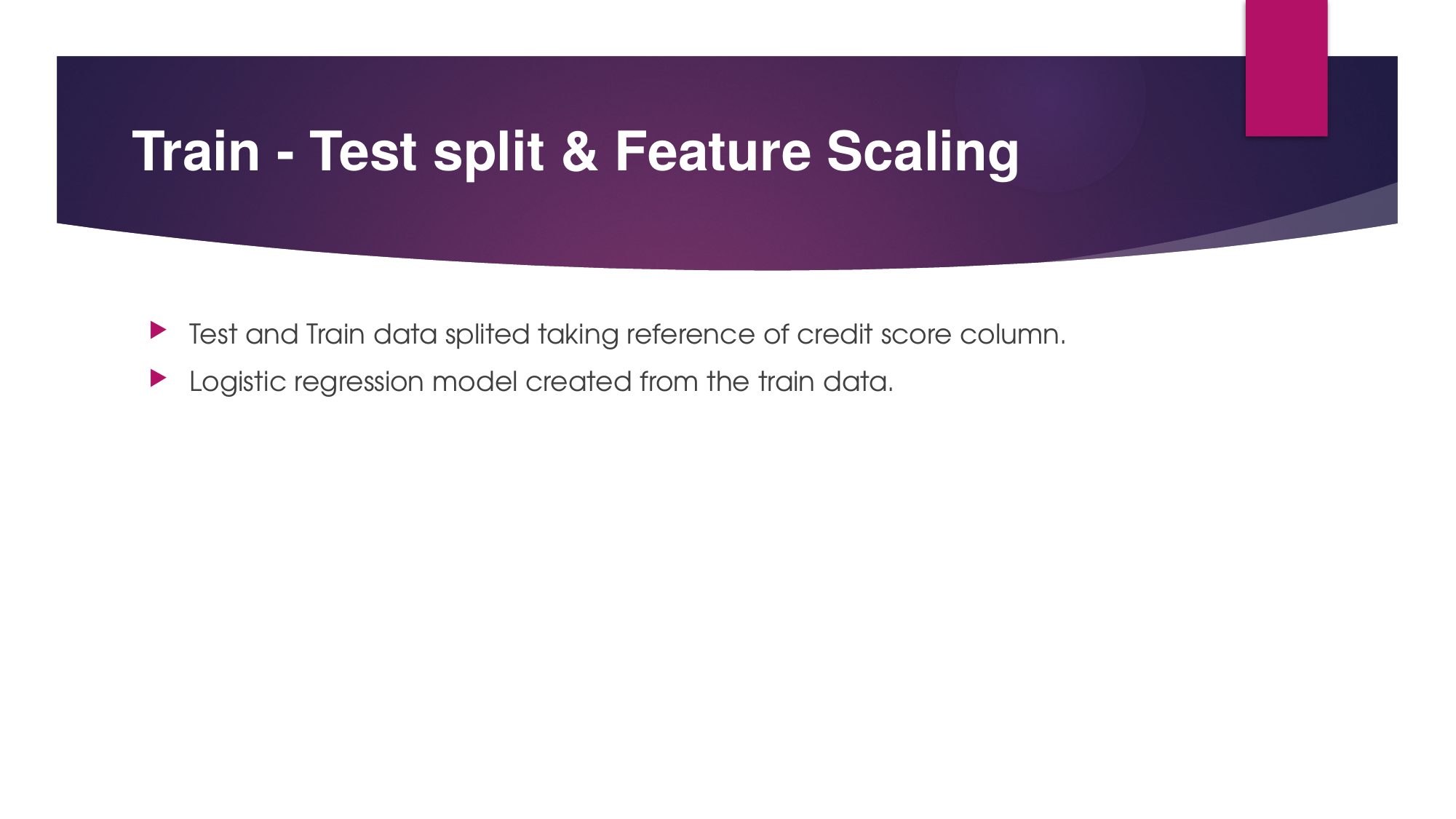

# Train - Test split & Feature Scaling
Test and Train data splited taking reference of credit score column.
Logistic regression model created from the train data.